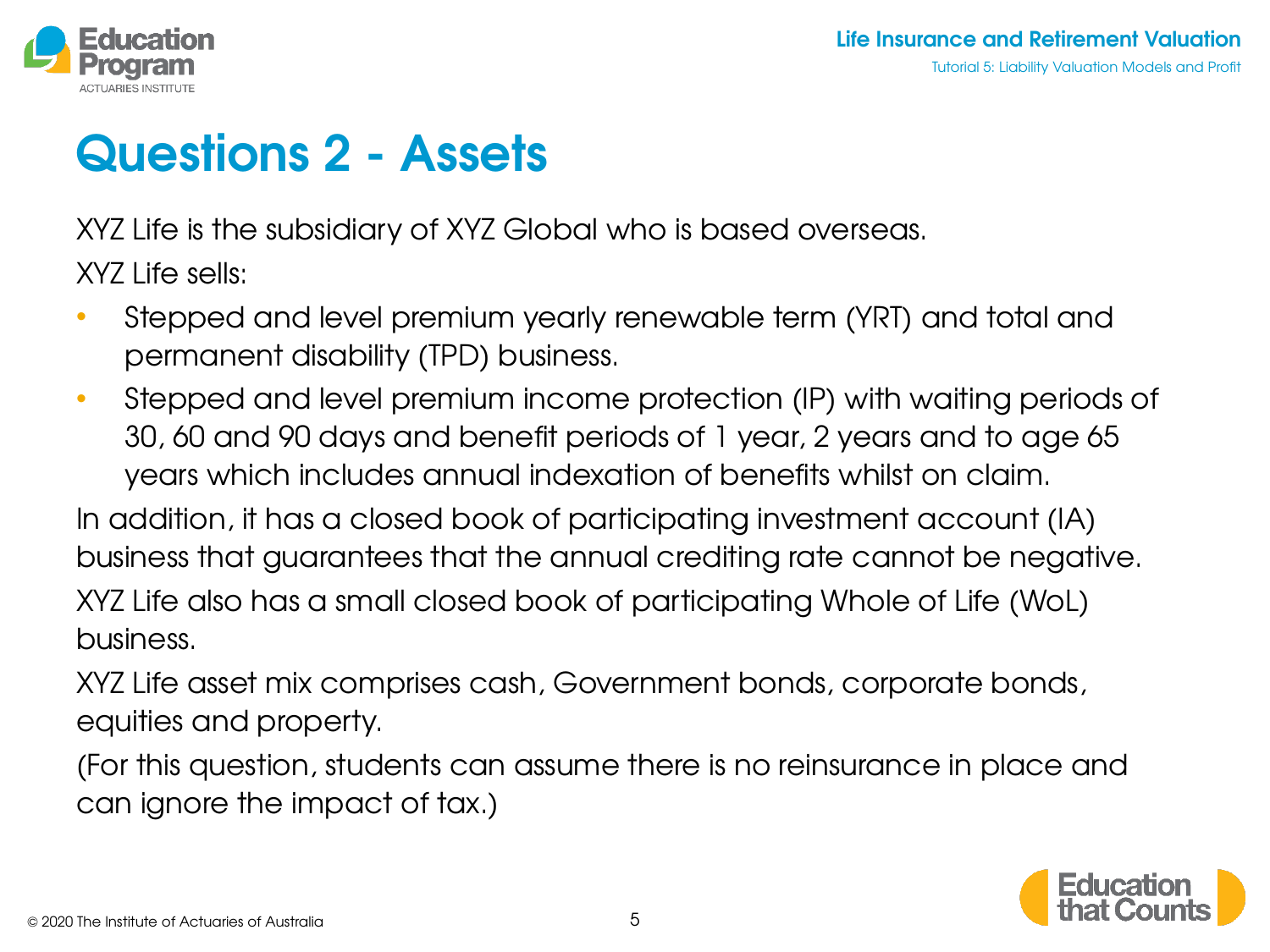

# Questions 2 - Assets
XYZ Life is the subsidiary of XYZ Global who is based overseas.
XYZ Life sells:
Stepped and level premium yearly renewable term (YRT) and total and permanent disability (TPD) business.
Stepped and level premium income protection (IP) with waiting periods of 30, 60 and 90 days and benefit periods of 1 year, 2 years and to age 65 years which includes annual indexation of benefits whilst on claim.
In addition, it has a closed book of participating investment account (IA) business that guarantees that the annual crediting rate cannot be negative.
XYZ Life also has a small closed book of participating Whole of Life (WoL) business.
XYZ Life asset mix comprises cash, Government bonds, corporate bonds, equities and property.
(For this question, students can assume there is no reinsurance in place and can ignore the impact of tax.)